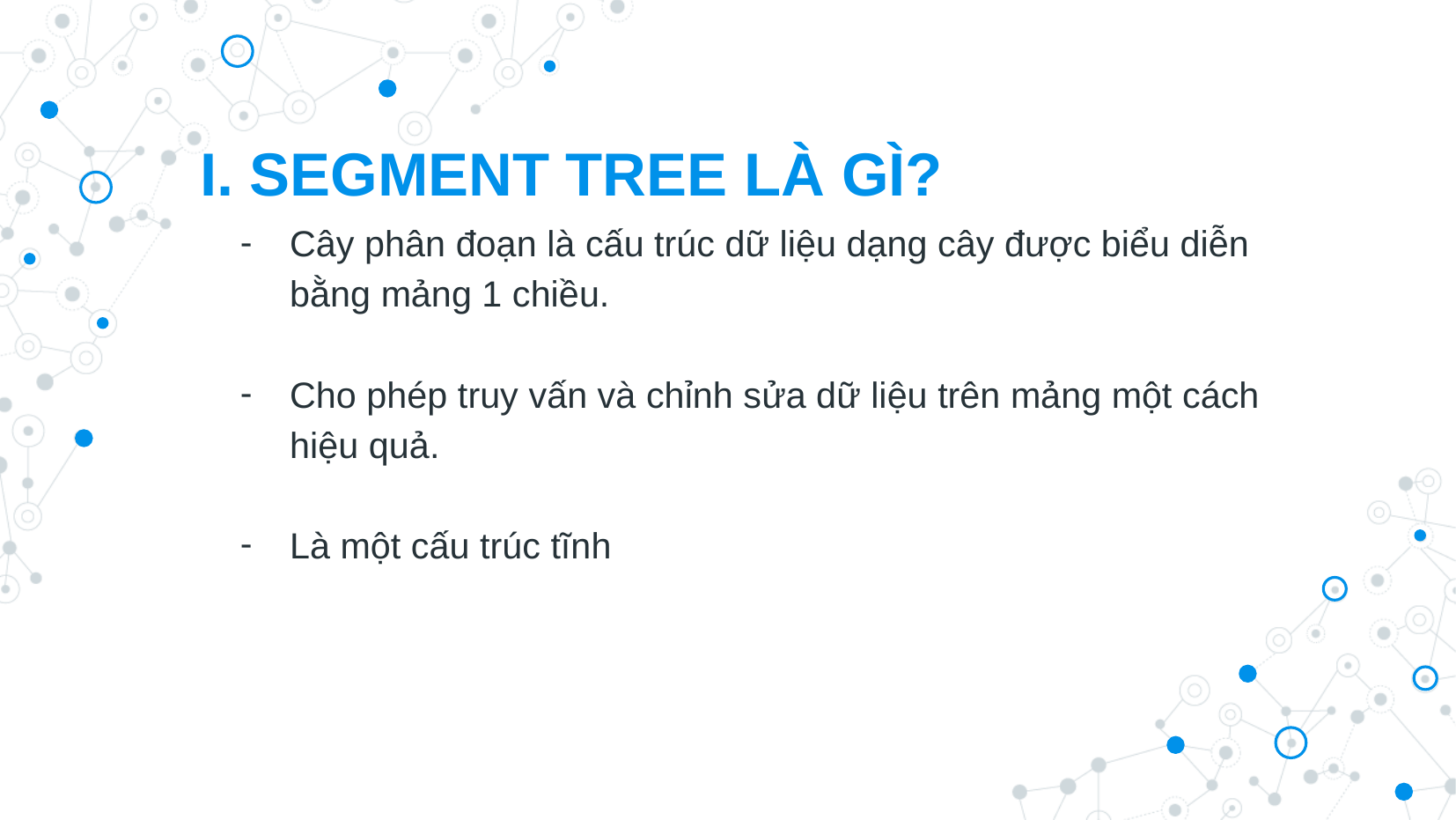

I. SEGMENT TREE LÀ GÌ?
Cây phân đoạn là cấu trúc dữ liệu dạng cây được biểu diễn bằng mảng 1 chiều.

Cho phép truy vấn và chỉnh sửa dữ liệu trên mảng một cách hiệu quả.

Là một cấu trúc tĩnh

3